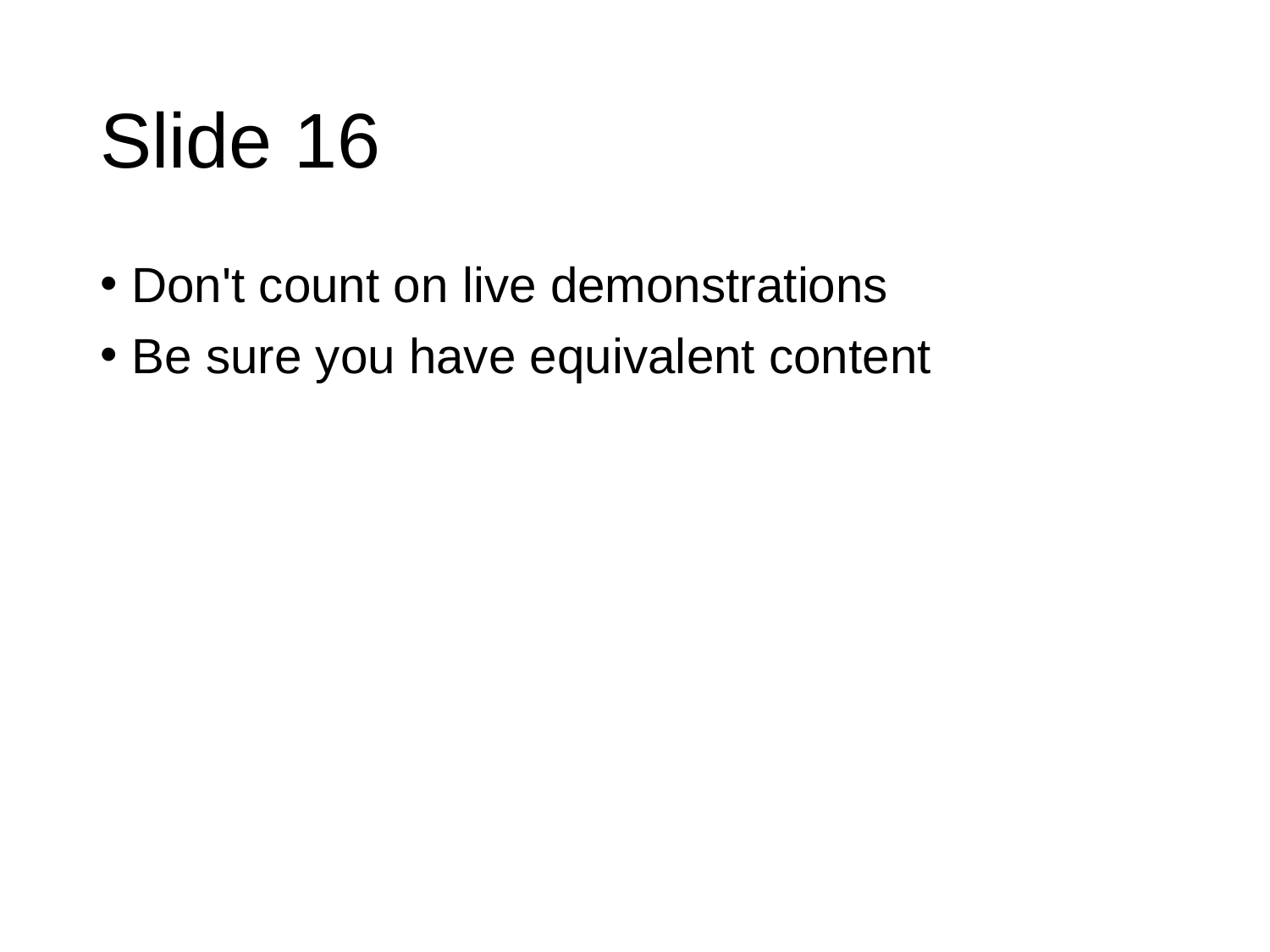

# Slide 16
Don't count on live demonstrations
Be sure you have equivalent content